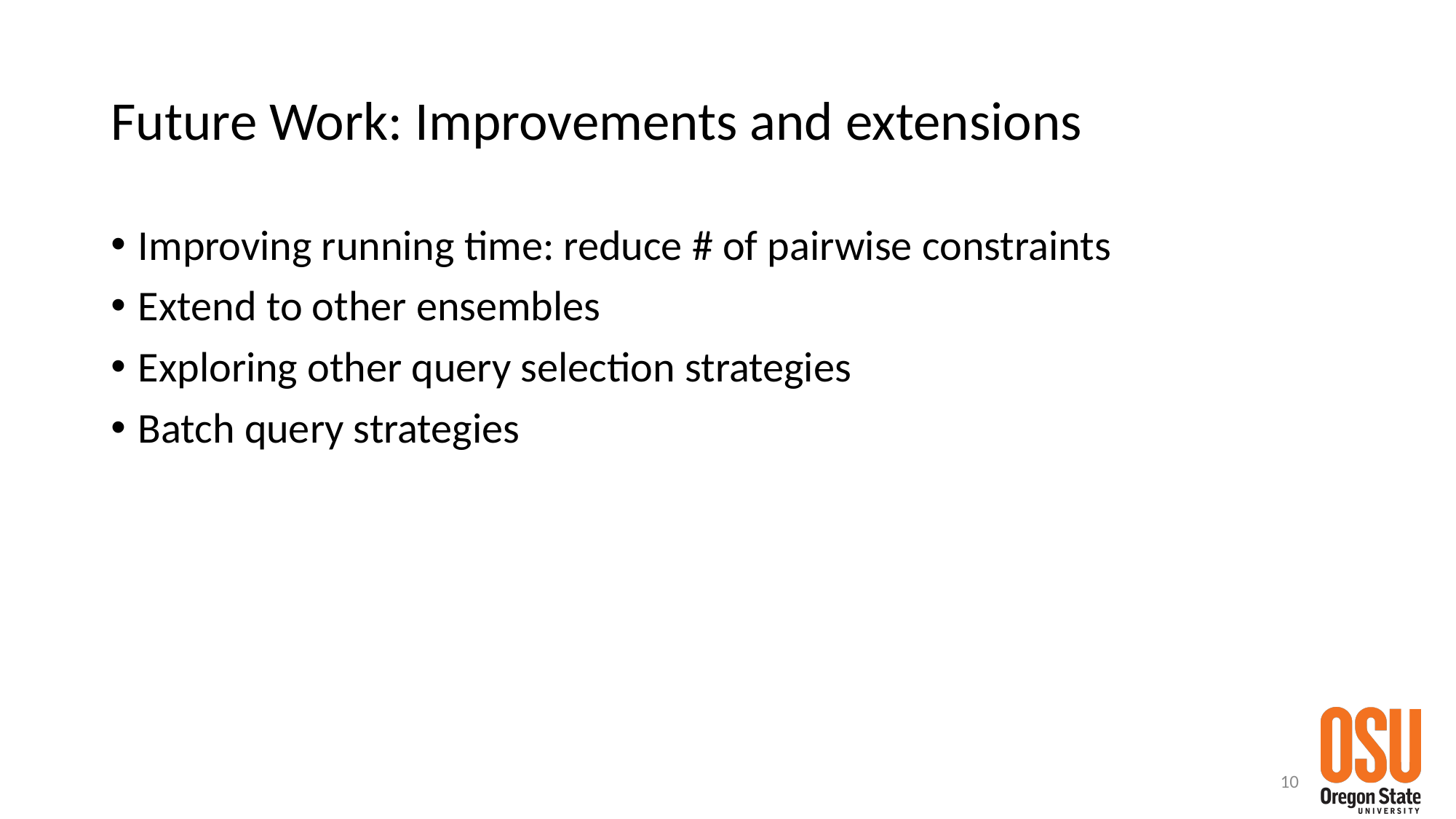

# Future Work: Improvements and extensions
Improving running time: reduce # of pairwise constraints
Extend to other ensembles
Exploring other query selection strategies
Batch query strategies
10